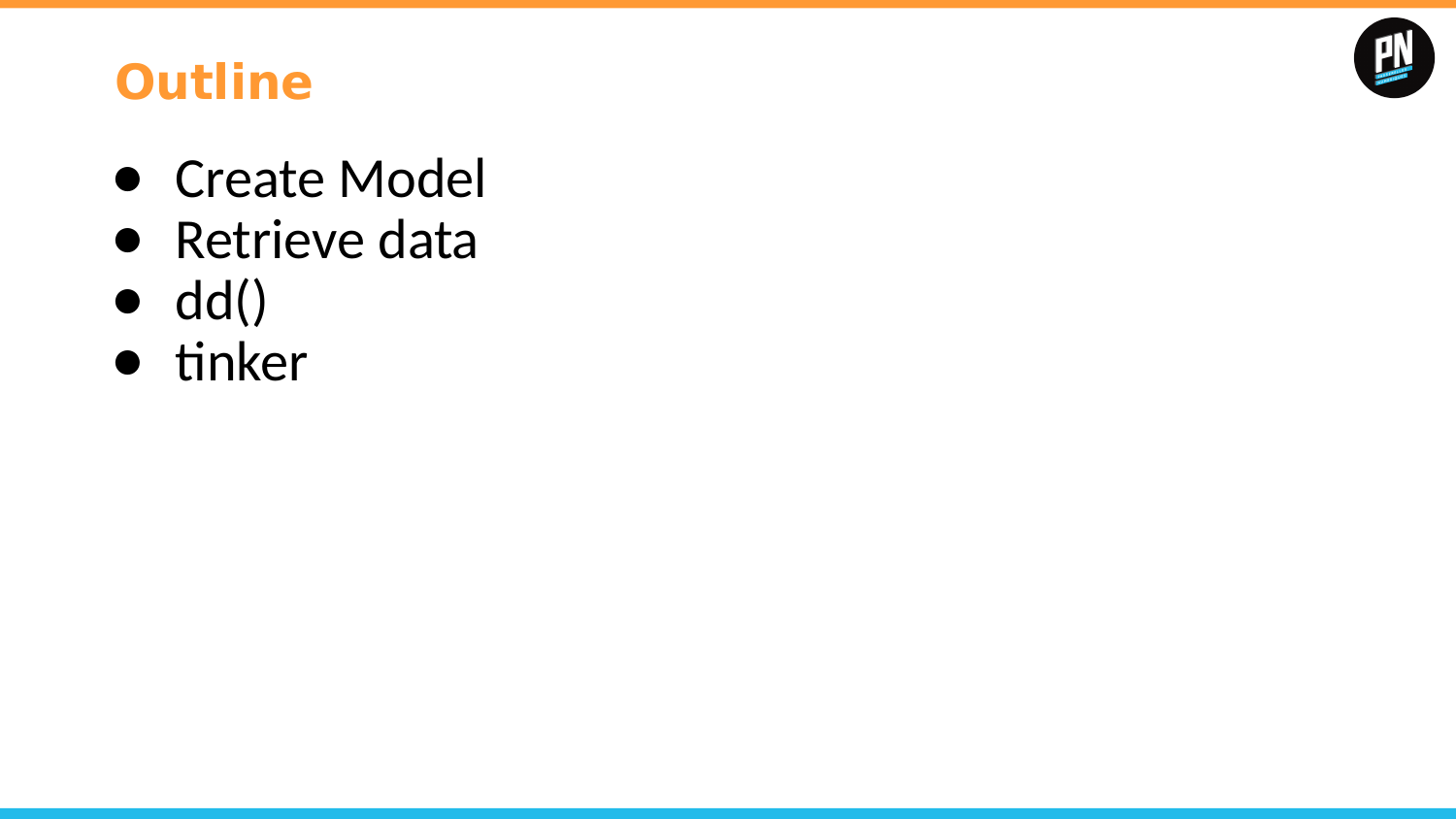

# Outline
Create Model
Retrieve data
dd()
tinker